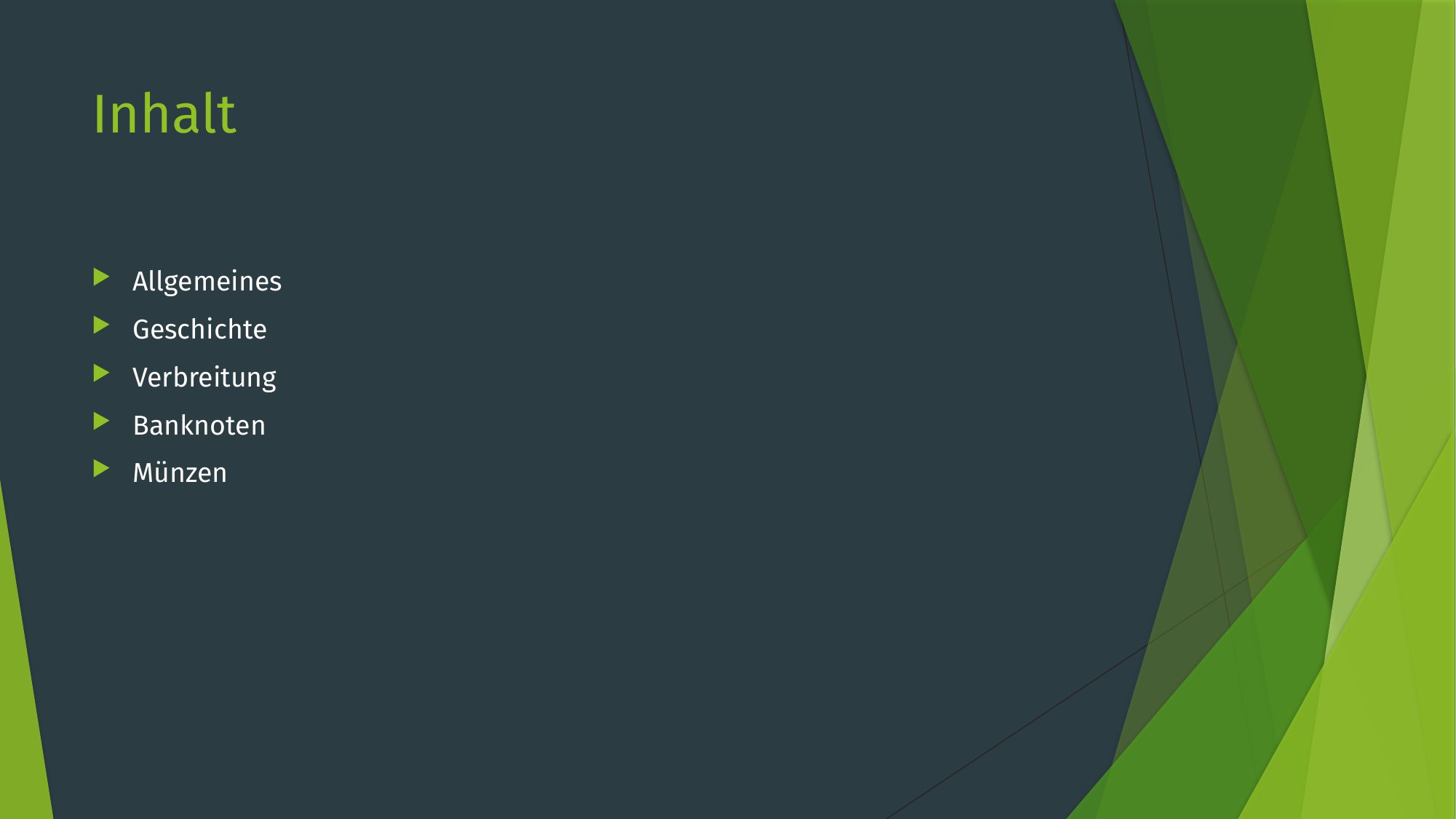

# Inhalt
Allgemeines
Geschichte
Verbreitung
Banknoten
Münzen